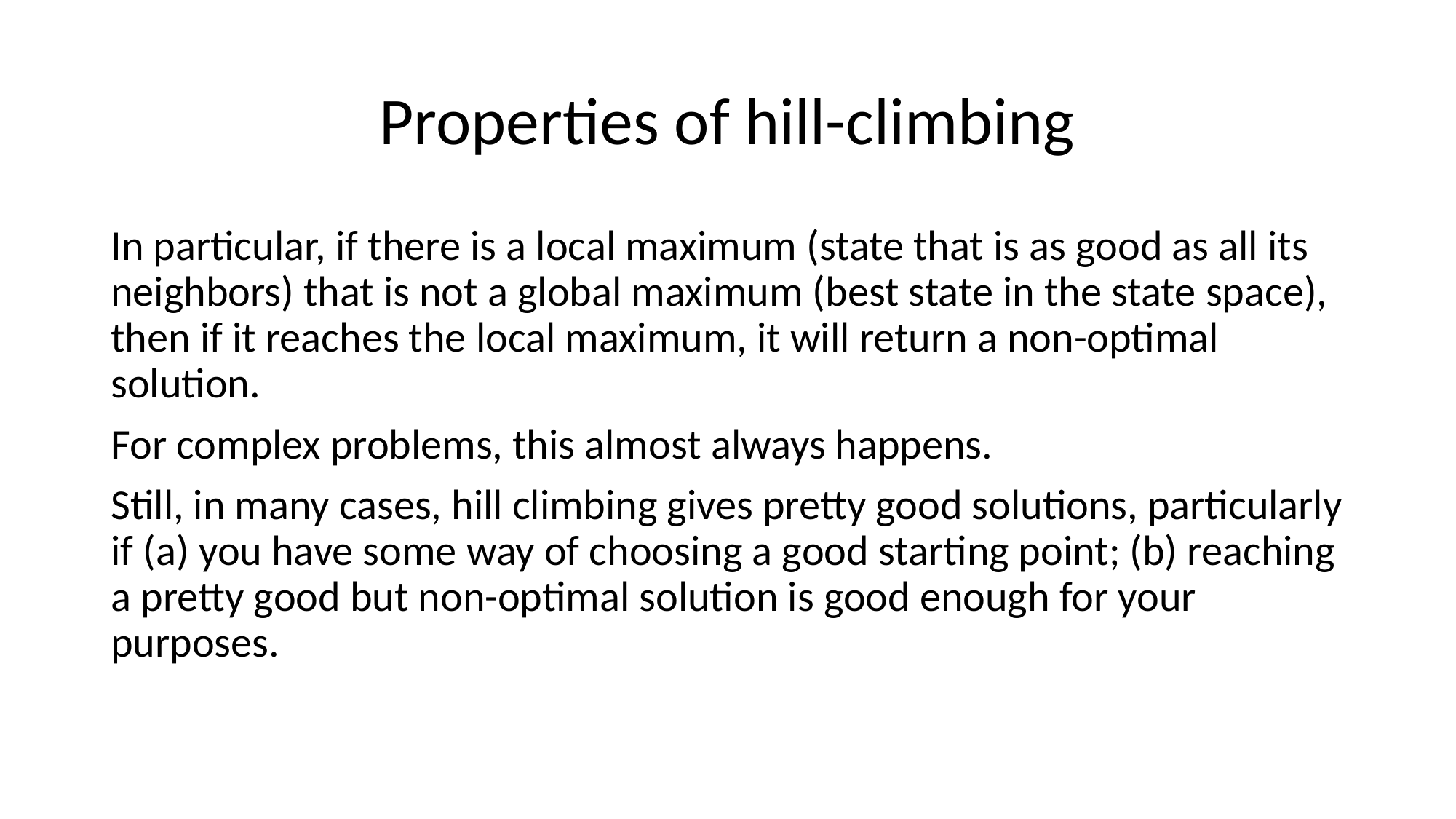

# Properties of hill-climbing
In particular, if there is a local maximum (state that is as good as all its neighbors) that is not a global maximum (best state in the state space), then if it reaches the local maximum, it will return a non-optimal solution.
For complex problems, this almost always happens.
Still, in many cases, hill climbing gives pretty good solutions, particularly if (a) you have some way of choosing a good starting point; (b) reaching a pretty good but non-optimal solution is good enough for your purposes.